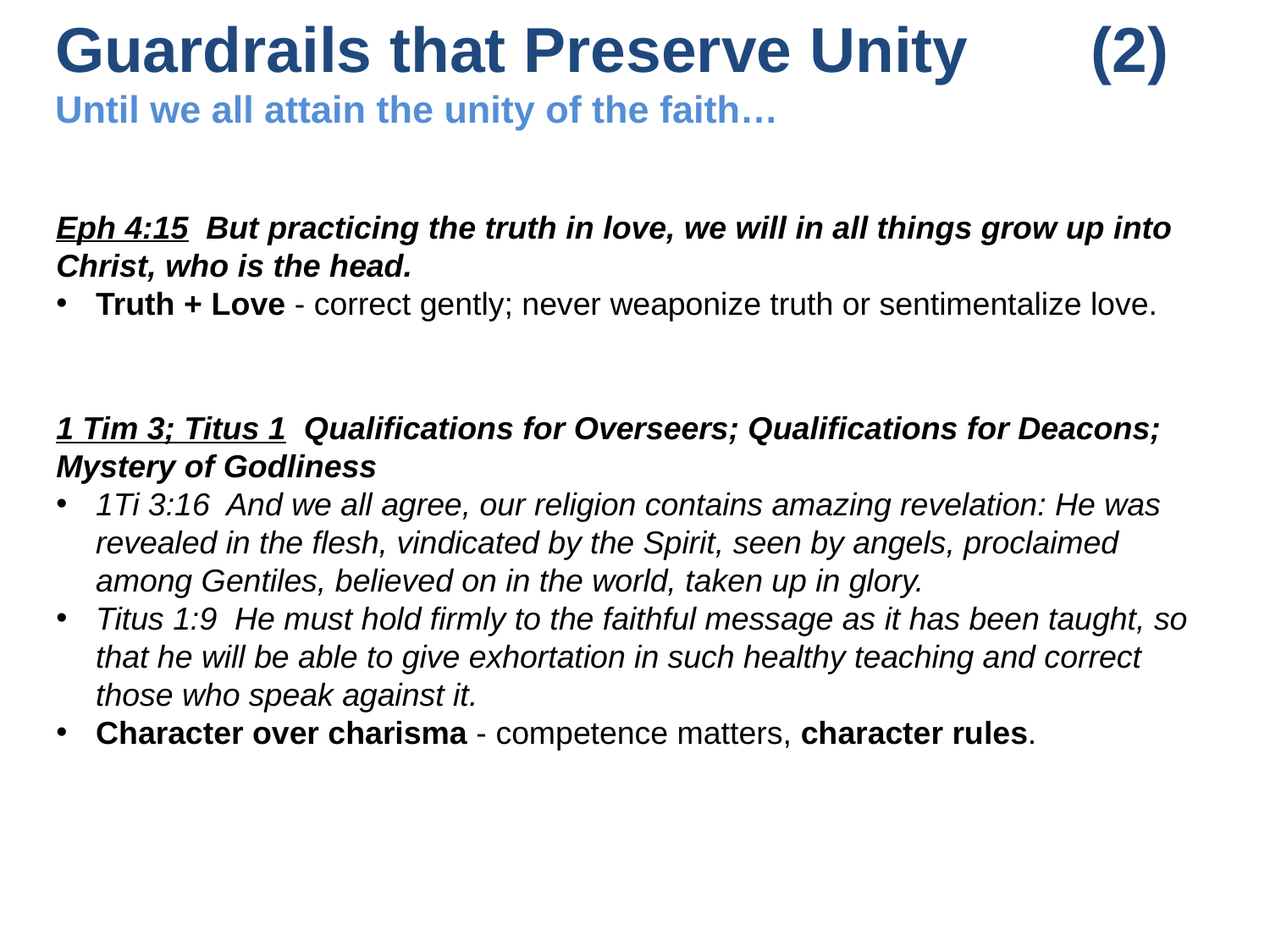

# Guardrails that Preserve Unity       (2) Until we all attain the unity of the faith…
Eph 4:15  But practicing the truth in love, we will in all things grow up into Christ, who is the head.
Truth + Love - correct gently; never weaponize truth or sentimentalize love.
1 Tim 3; Titus 1  Qualifications for Overseers; Qualifications for Deacons; Mystery of Godliness
1Ti 3:16  And we all agree, our religion contains amazing revelation: He was revealed in the flesh, vindicated by the Spirit, seen by angels, proclaimed among Gentiles, believed on in the world, taken up in glory.
Titus 1:9  He must hold firmly to the faithful message as it has been taught, so that he will be able to give exhortation in such healthy teaching and correct those who speak against it.
Character over charisma - competence matters, character rules.